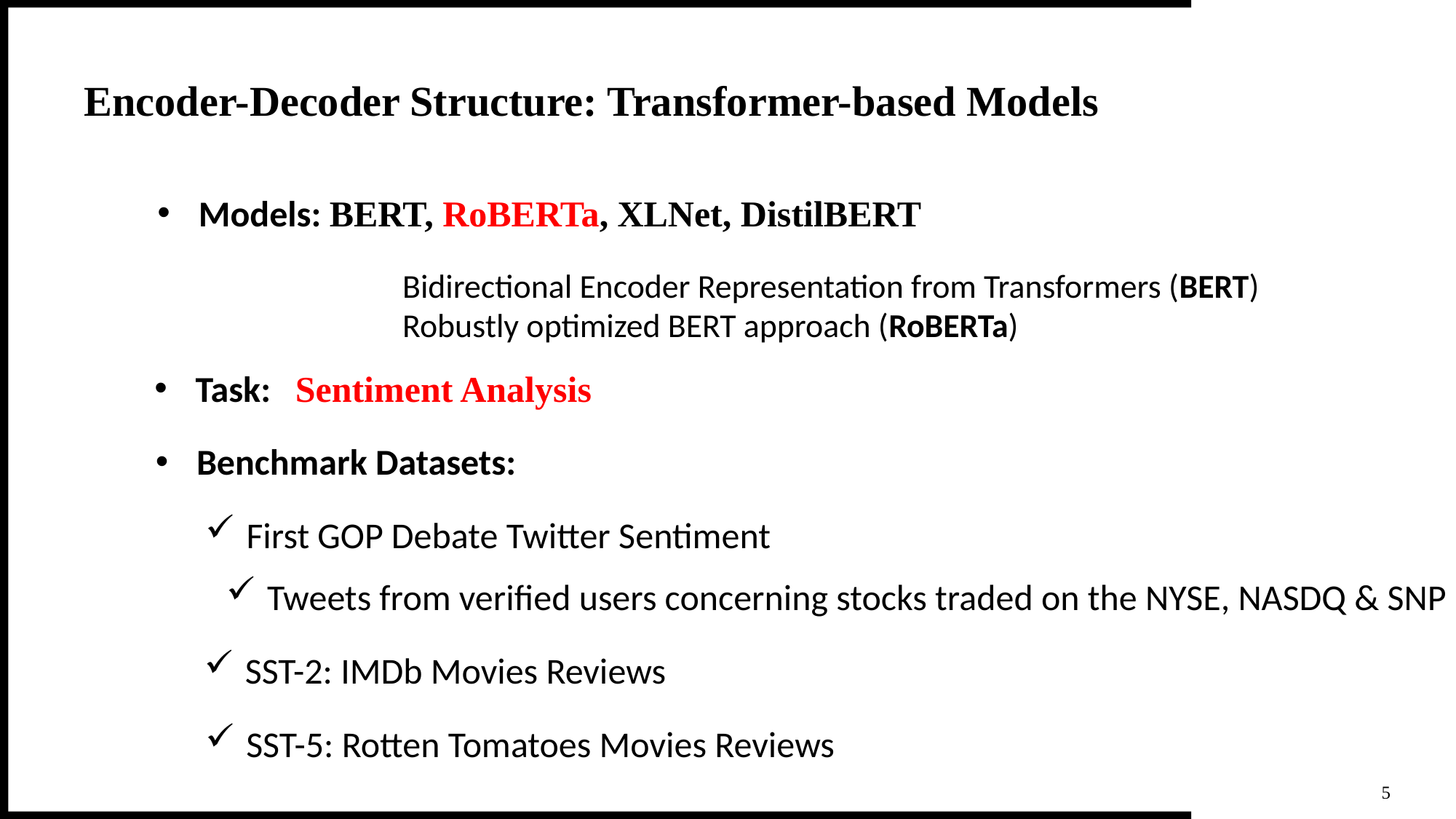

Encoder-Decoder Structure: Transformer-based Models
Models: BERT, RoBERTa, XLNet, DistilBERT
Bidirectional Encoder Representation from Transformers (BERT)
Robustly optimized BERT approach (RoBERTa)
Task:   Sentiment Analysis
Benchmark Datasets:
First GOP Debate Twitter Sentiment
Tweets from verified users concerning stocks traded on the NYSE, NASDQ & SNP
SST-2: IMDb Movies Reviews
SST-5: Rotten Tomatoes Movies Reviews
5